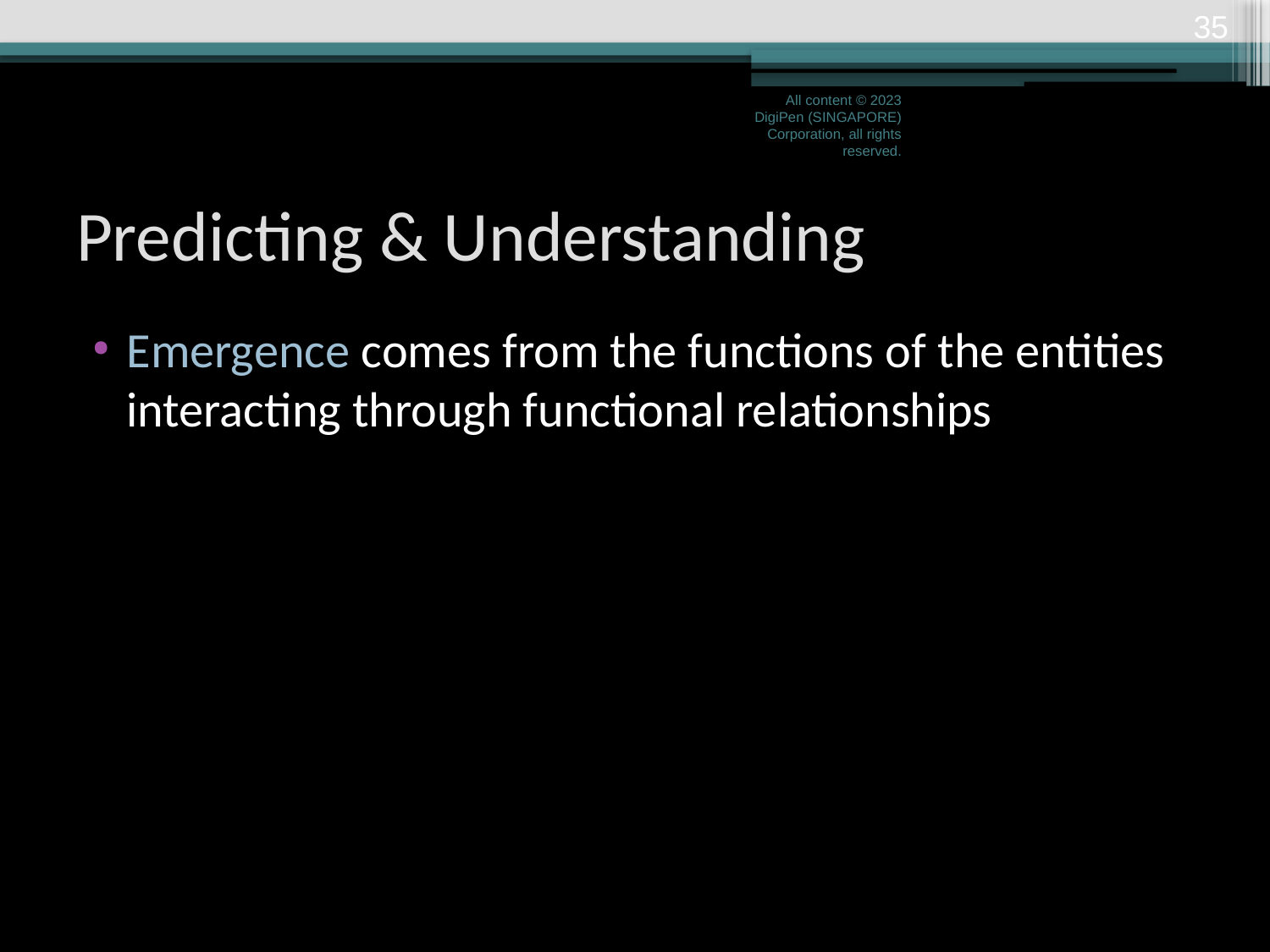

35
All content © 2023 DigiPen (SINGAPORE) Corporation, all rights reserved.
# Predicting & Understanding
Emergence comes from the functions of the entities interacting through functional relationships